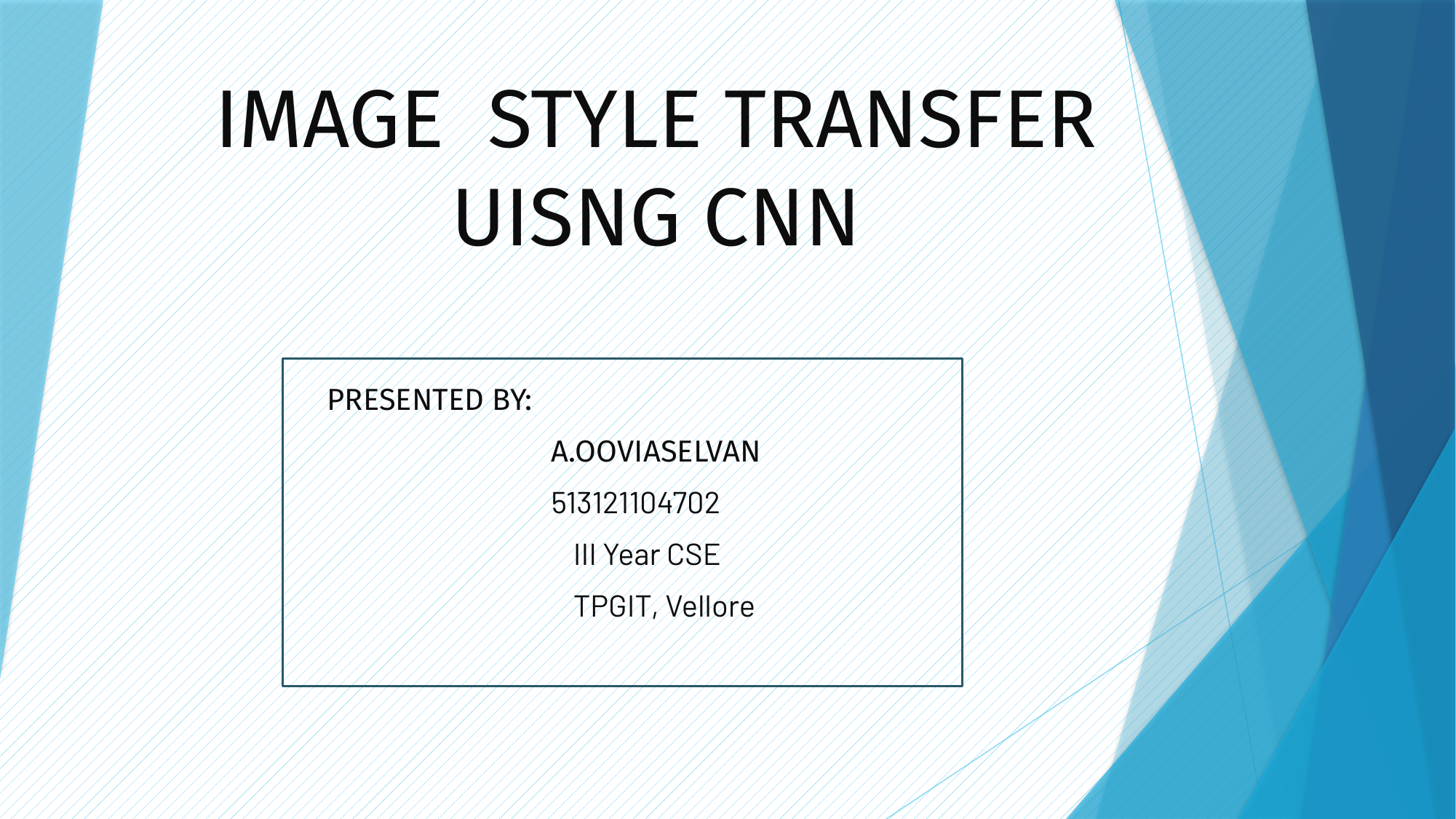

# IMAGE  STYLE TRANSFER UISNG CNN

PRESENTED BY:
                            A.OOVIASELVAN
                            513121104702
                                         III Year CSE
                                         TPGIT, Vellore